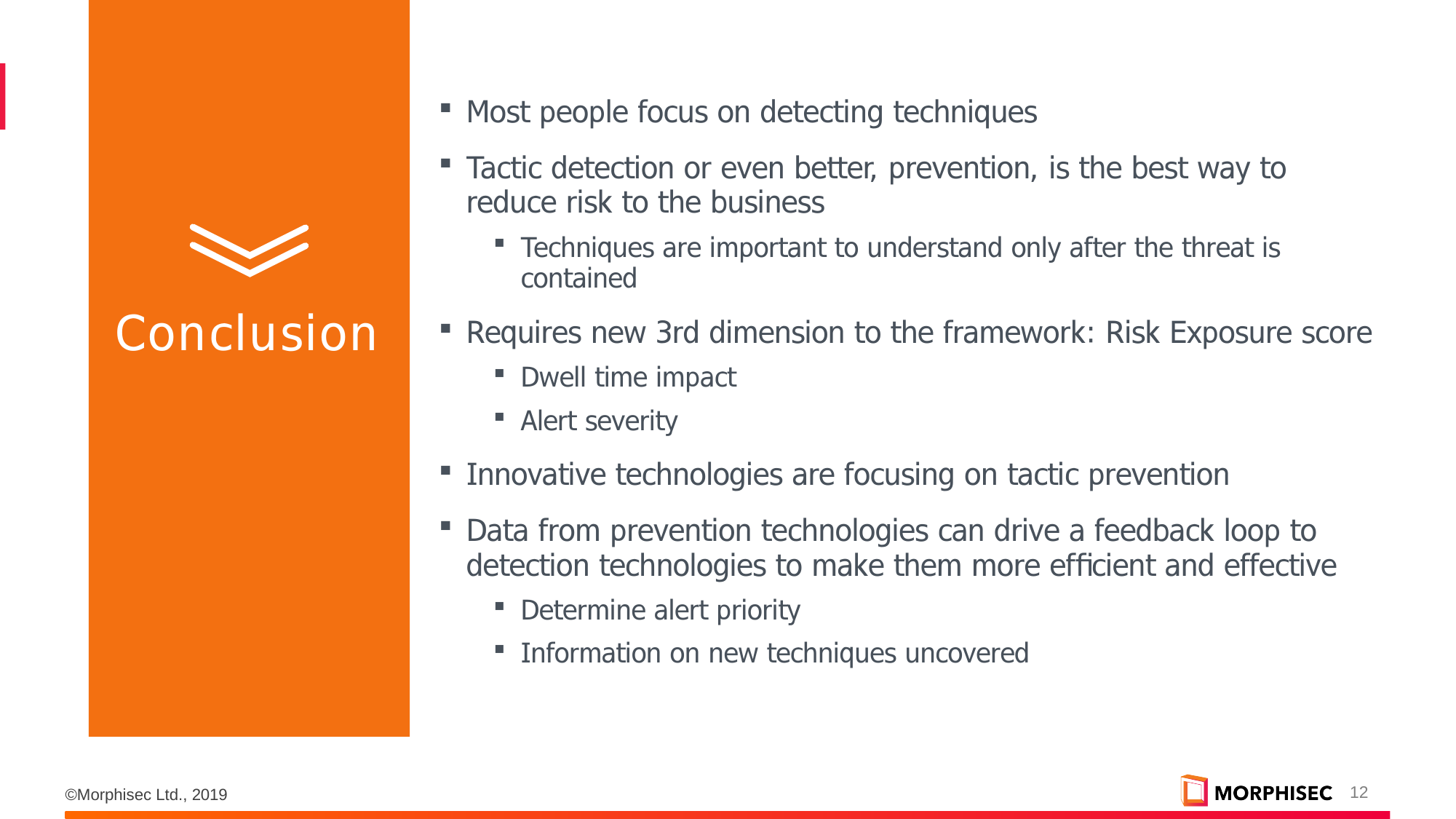

Most people focus on detecting techniques
Tactic detection or even better, prevention, is the best way to reduce risk to the business
Techniques are important to understand only after the threat is contained
Requires new 3rd dimension to the framework: Risk Exposure score
Dwell time impact
Alert severity
Innovative technologies are focusing on tactic prevention
Data from prevention technologies can drive a feedback loop to detection technologies to make them more efficient and effective
Determine alert priority
Information on new techniques uncovered

Conclusion